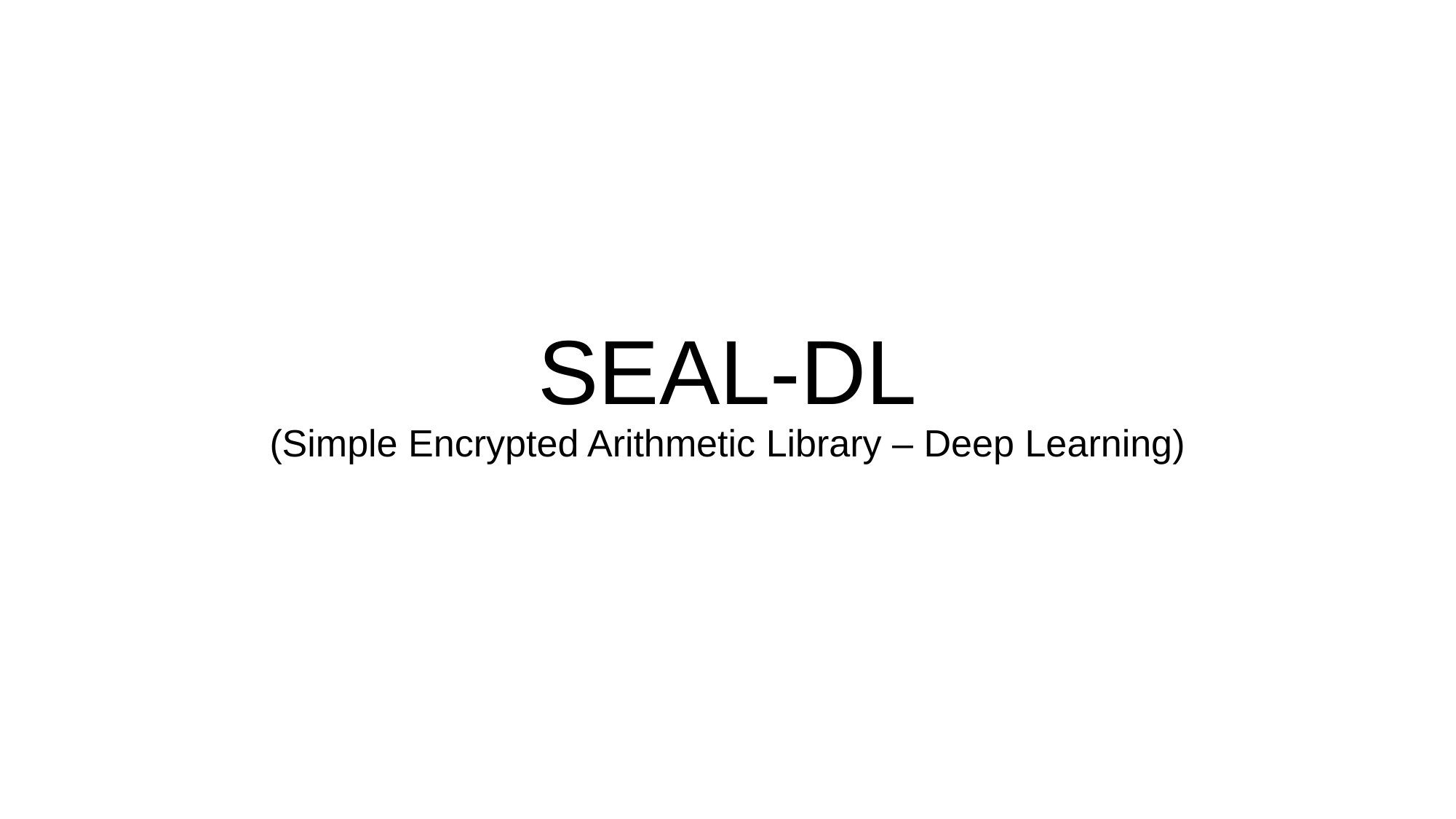

# SEAL-DL (Simple Encrypted Arithmetic Library – Deep Learning)